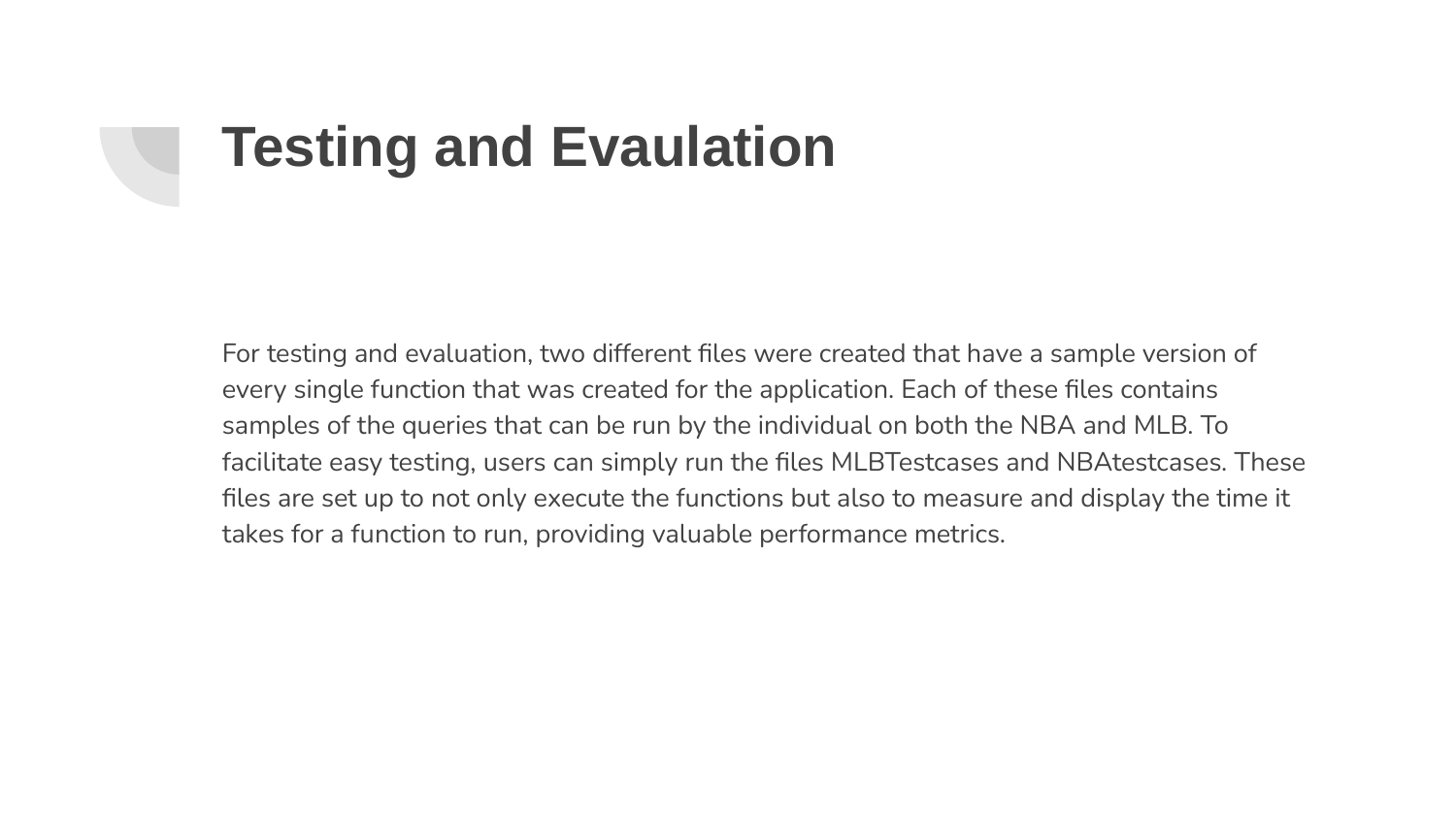

# Testing and Evaulation
For testing and evaluation, two different files were created that have a sample version of every single function that was created for the application. Each of these files contains samples of the queries that can be run by the individual on both the NBA and MLB. To facilitate easy testing, users can simply run the files MLBTestcases and NBAtestcases. These files are set up to not only execute the functions but also to measure and display the time it takes for a function to run, providing valuable performance metrics.